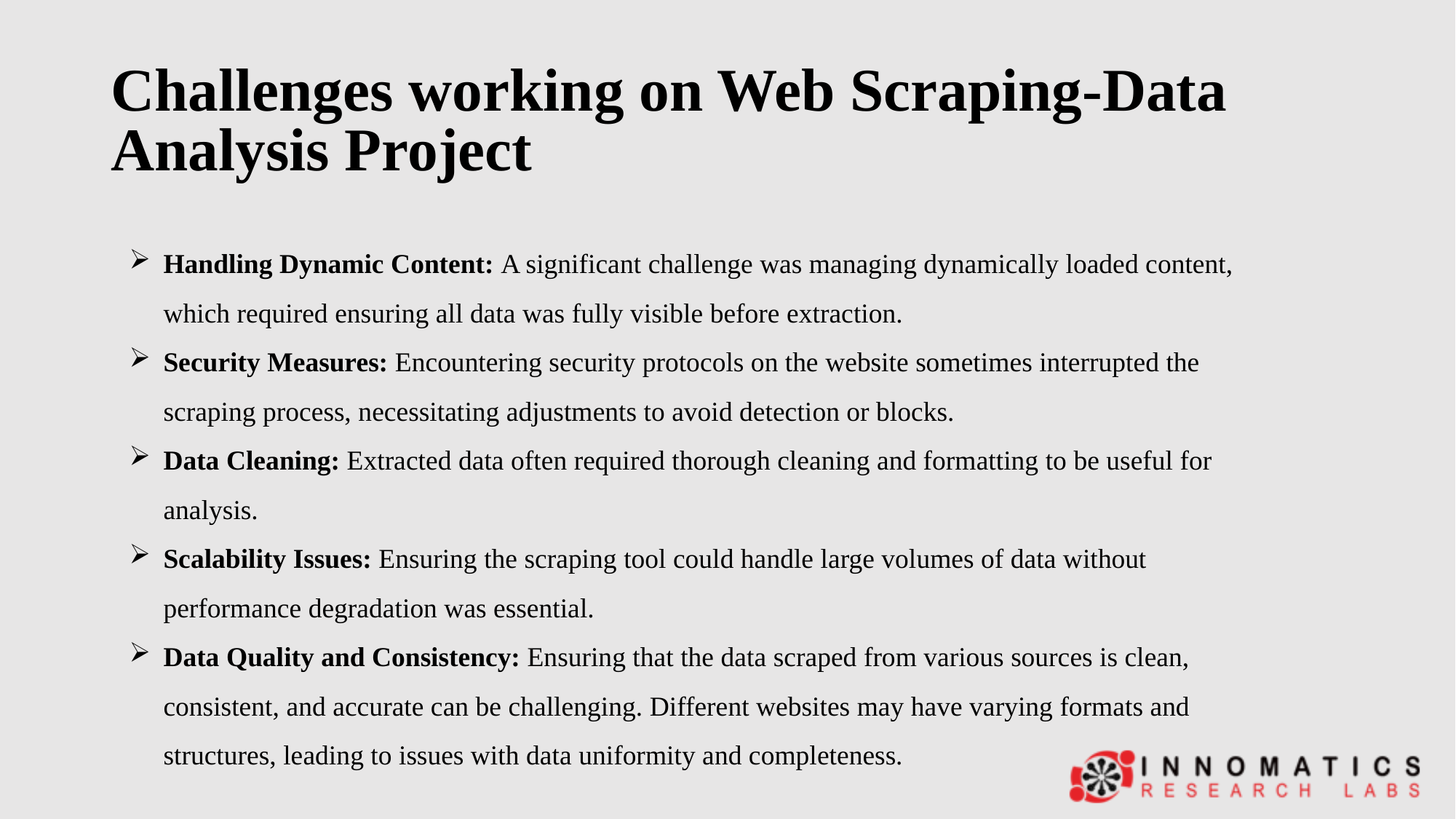

# Challenges working on Web Scraping-Data Analysis Project
Handling Dynamic Content: A significant challenge was managing dynamically loaded content, which required ensuring all data was fully visible before extraction.
Security Measures: Encountering security protocols on the website sometimes interrupted the scraping process, necessitating adjustments to avoid detection or blocks.
Data Cleaning: Extracted data often required thorough cleaning and formatting to be useful for analysis.
Scalability Issues: Ensuring the scraping tool could handle large volumes of data without performance degradation was essential.
Data Quality and Consistency: Ensuring that the data scraped from various sources is clean, consistent, and accurate can be challenging. Different websites may have varying formats and structures, leading to issues with data uniformity and completeness.